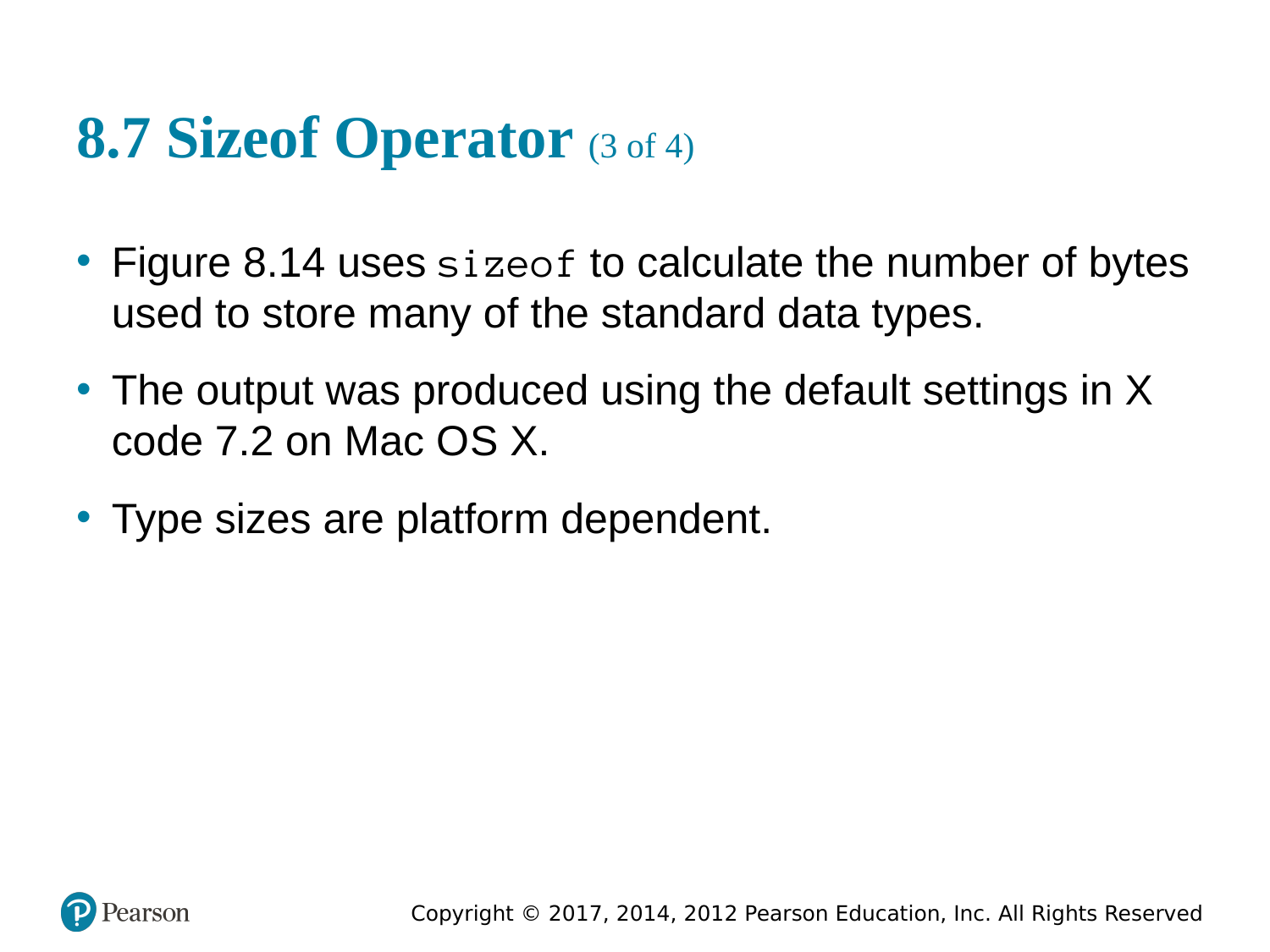

# 8.7 Sizeof Operator (3 of 4)
Figure 8.14 uses size of to calculate the number of bytes used to store many of the standard data types.
The output was produced using the default settings in X code 7.2 on Mac O S X.
Type sizes are platform dependent.